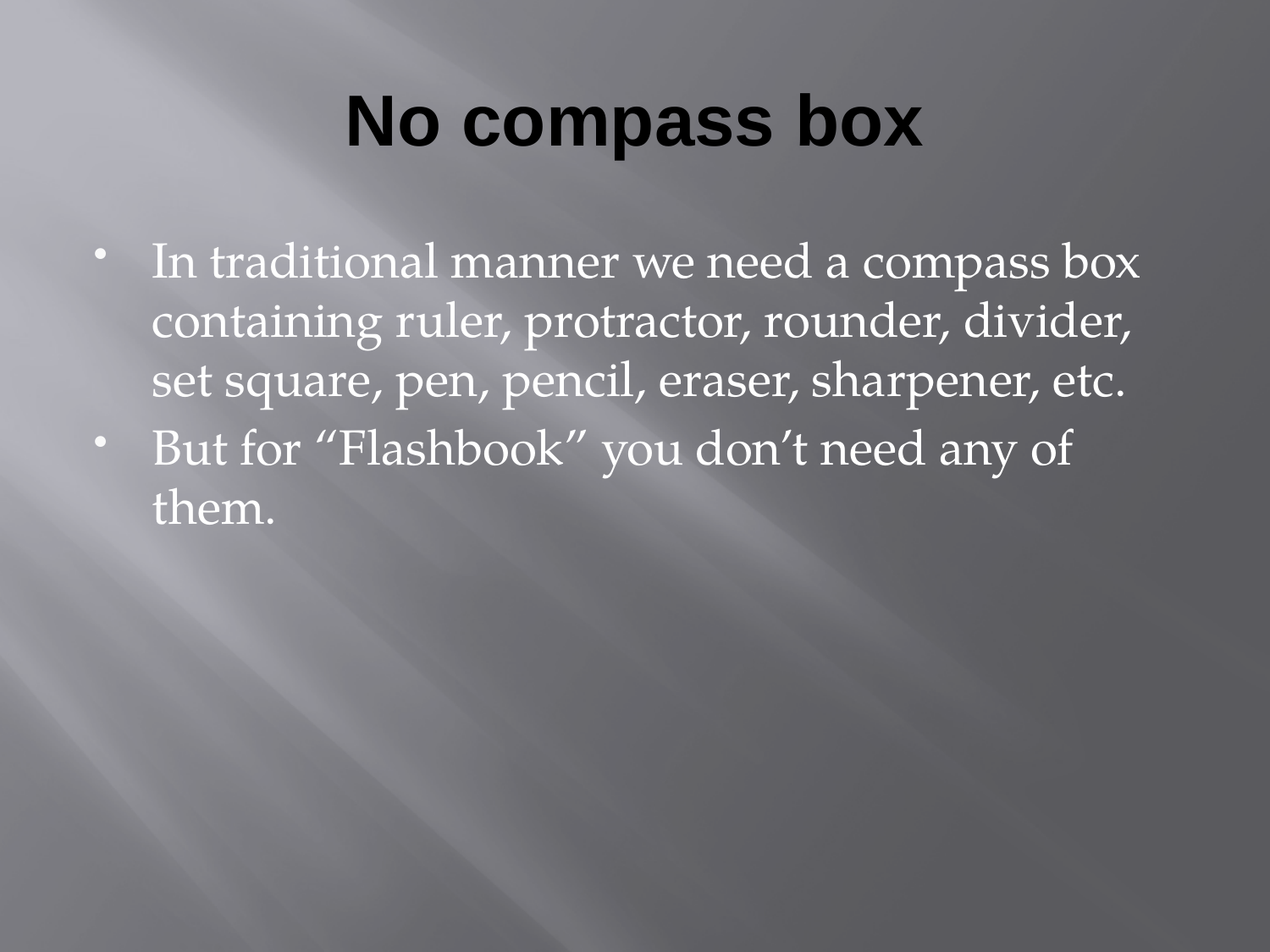

# No compass box
In traditional manner we need a compass box containing ruler, protractor, rounder, divider, set square, pen, pencil, eraser, sharpener, etc.
But for “Flashbook” you don’t need any of them.